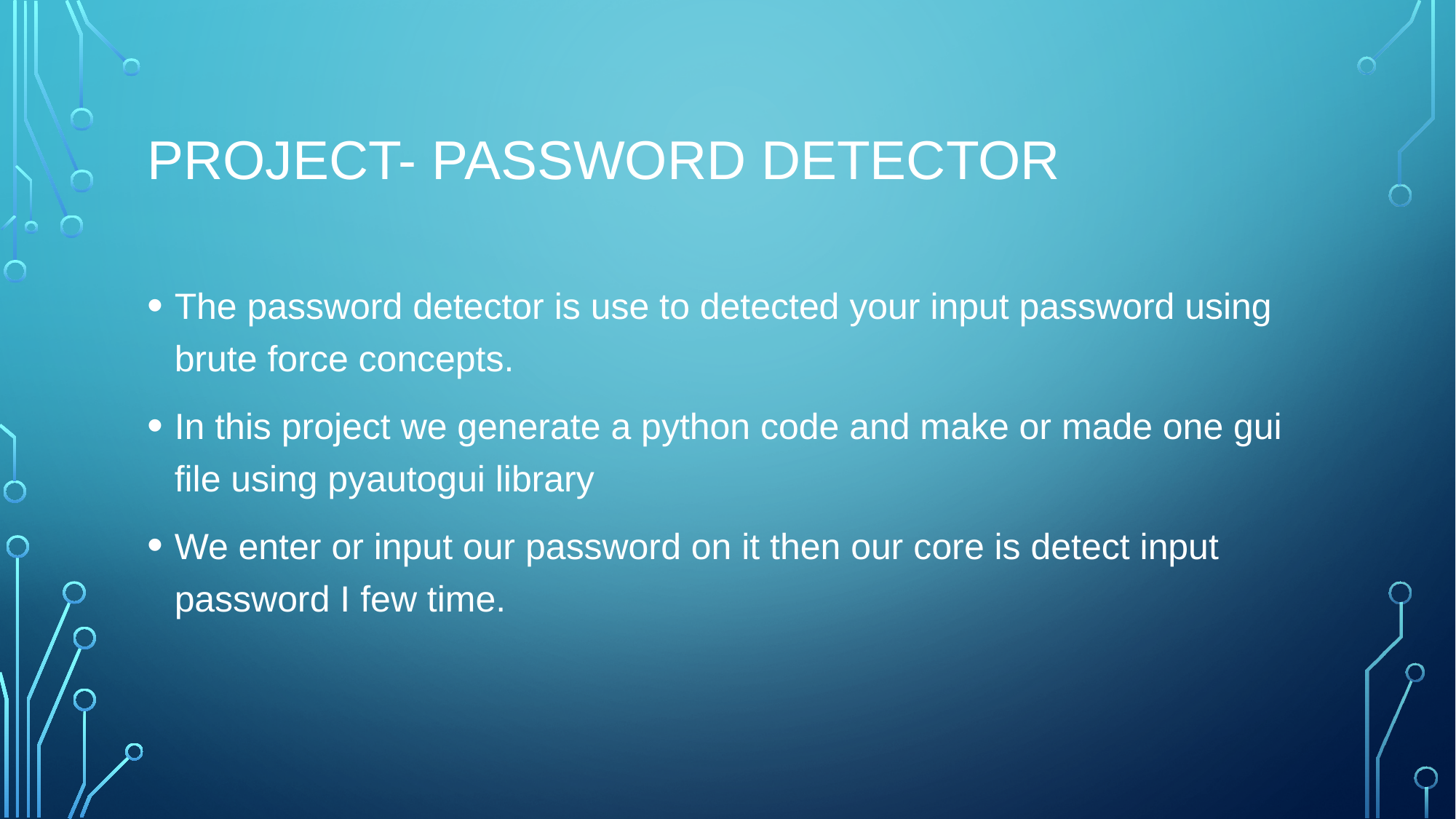

# Project- password detector
The password detector is use to detected your input password using brute force concepts.
In this project we generate a python code and make or made one gui file using pyautogui library
We enter or input our password on it then our core is detect input password I few time.